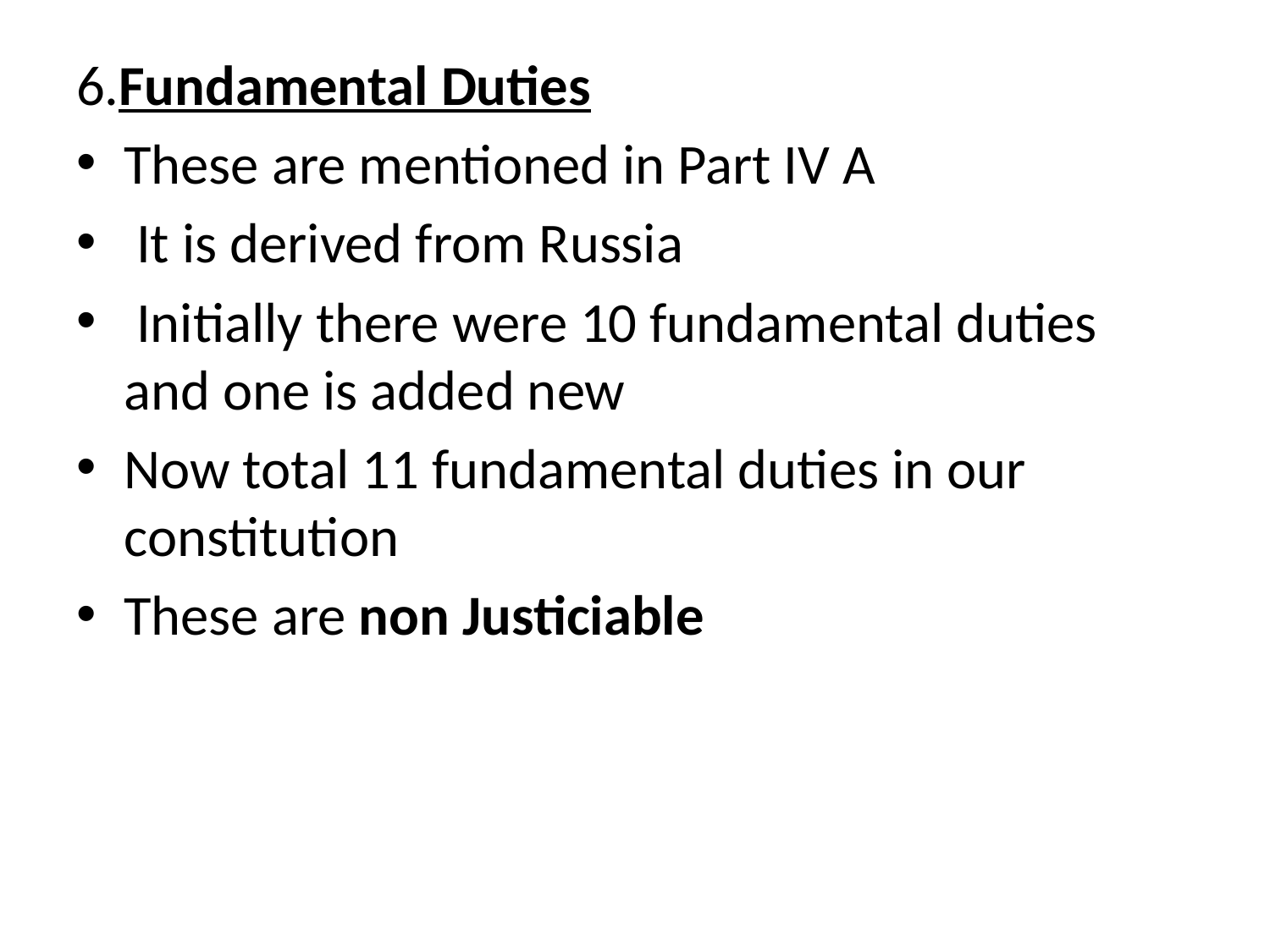

6.Fundamental Duties
These are mentioned in Part IV A
 It is derived from Russia
 Initially there were 10 fundamental duties and one is added new
Now total 11 fundamental duties in our constitution
These are non Justiciable